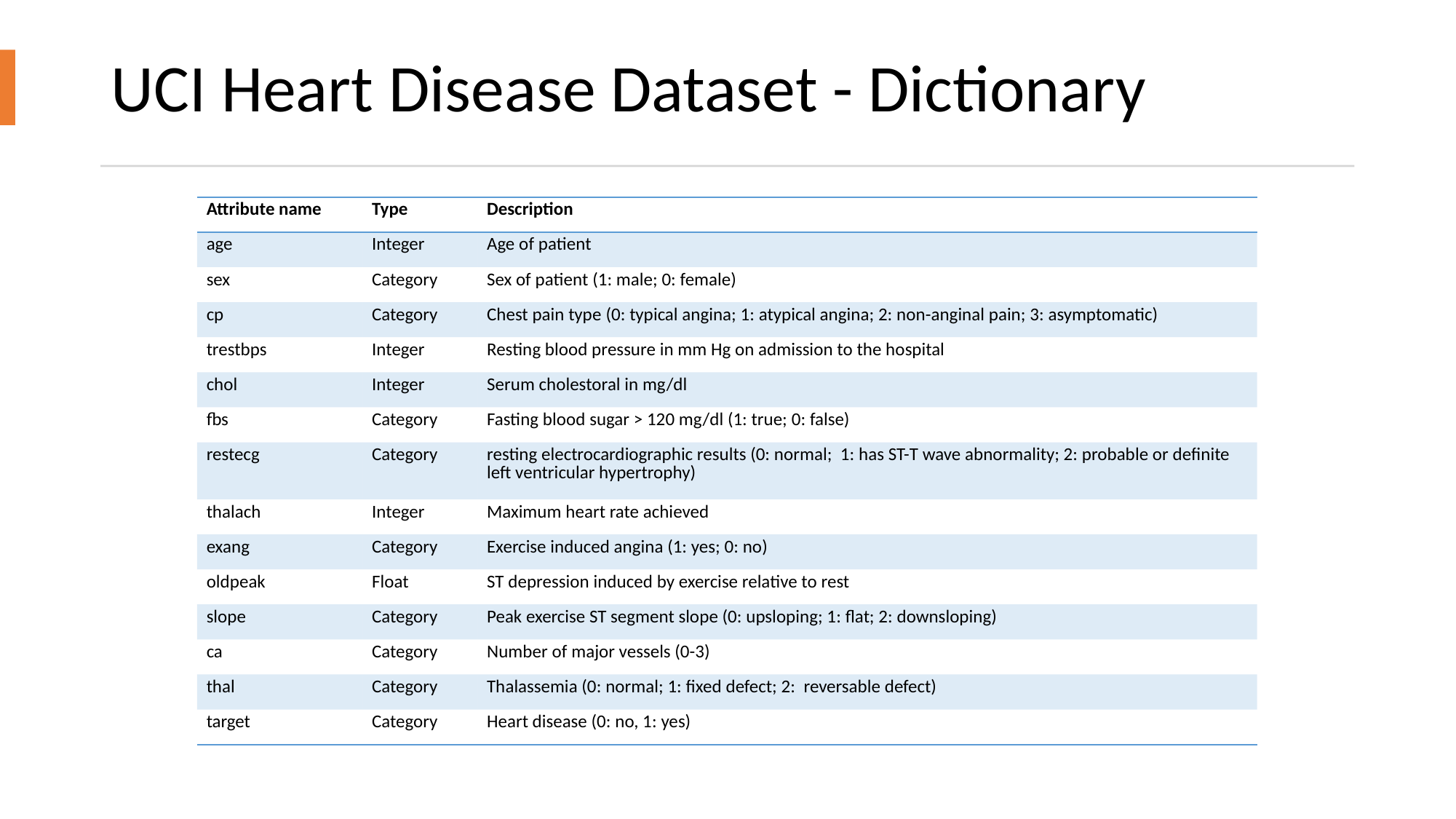

# UCI Heart Disease Dataset - Dictionary

| Attribute name | Type | Description |
| --- | --- | --- |
| age | Integer | Age of patient |
| sex | Category | Sex of patient (1: male; 0: female) |
| cp | Category | Chest pain type (0: typical angina; 1: atypical angina; 2: non-anginal pain; 3: asymptomatic) |
| trestbps | Integer | Resting blood pressure in mm Hg on admission to the hospital |
| chol | Integer | Serum cholestoral in mg/dl |
| fbs | Category | Fasting blood sugar > 120 mg/dl (1: true; 0: false) |
| restecg | Category | resting electrocardiographic results (0: normal; 1: has ST-T wave abnormality; 2: probable or definite left ventricular hypertrophy) |
| thalach | Integer | Maximum heart rate achieved |
| exang | Category | Exercise induced angina (1: yes; 0: no) |
| oldpeak | Float | ST depression induced by exercise relative to rest |
| slope | Category | Peak exercise ST segment slope (0: upsloping; 1: flat; 2: downsloping) |
| ca | Category | Number of major vessels (0-3) |
| thal | Category | Thalassemia (0: normal; 1: fixed defect; 2: reversable defect) |
| target | Category | Heart disease (0: no, 1: yes) |